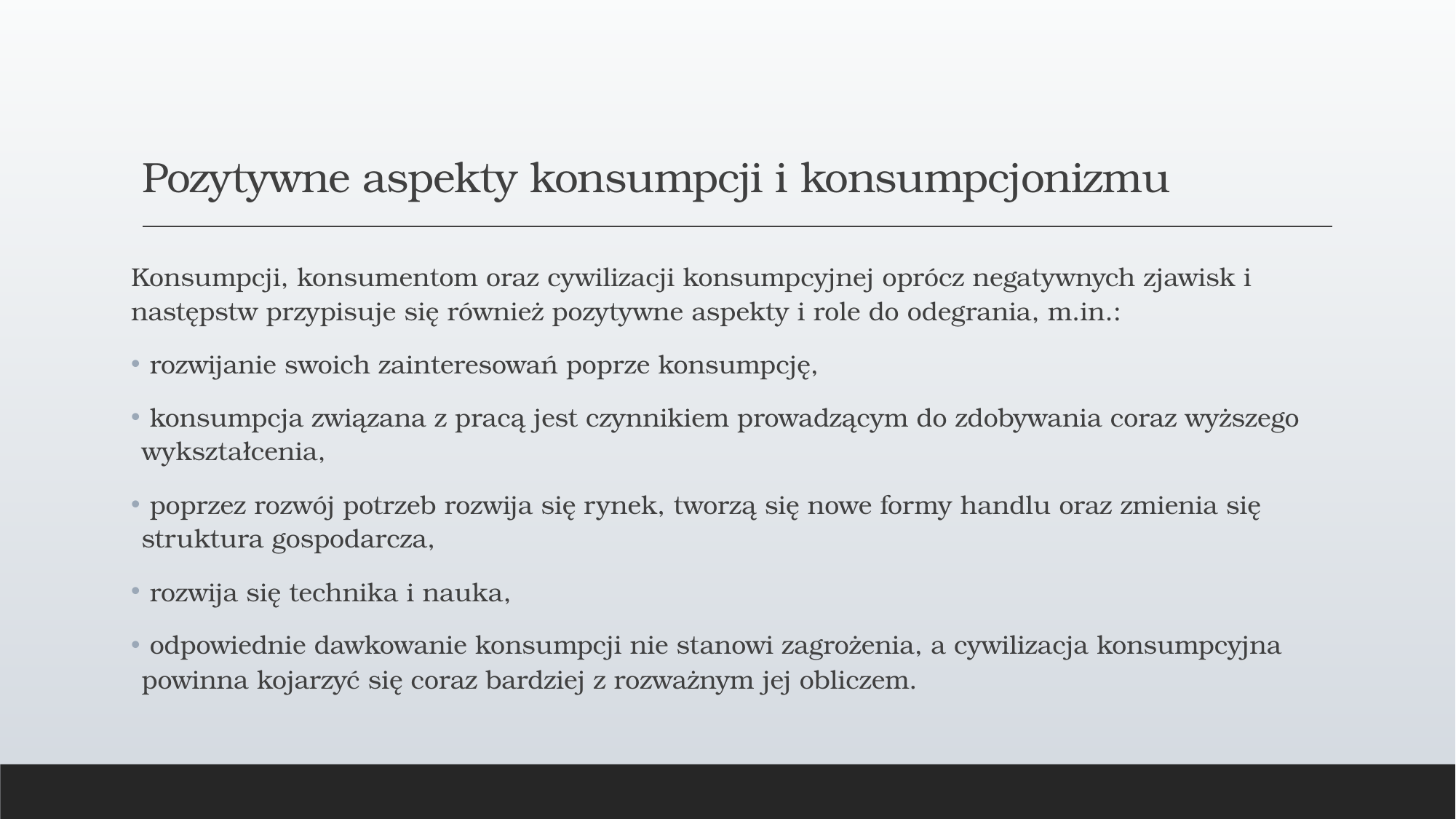

# Pozytywne aspekty konsumpcji i konsumpcjonizmu
Konsumpcji, konsumentom oraz cywilizacji konsumpcyjnej oprócz negatywnych zjawisk i następstw przypisuje się również pozytywne aspekty i role do odegrania, m.in.:
 rozwijanie swoich zainteresowań poprze konsumpcję,
 konsumpcja związana z pracą jest czynnikiem prowadzącym do zdobywania coraz wyższego wykształcenia,
 poprzez rozwój potrzeb rozwija się rynek, tworzą się nowe formy handlu oraz zmienia się struktura gospodarcza,
 rozwija się technika i nauka,
 odpowiednie dawkowanie konsumpcji nie stanowi zagrożenia, a cywilizacja konsumpcyjna powinna kojarzyć się coraz bardziej z rozważnym jej obliczem.